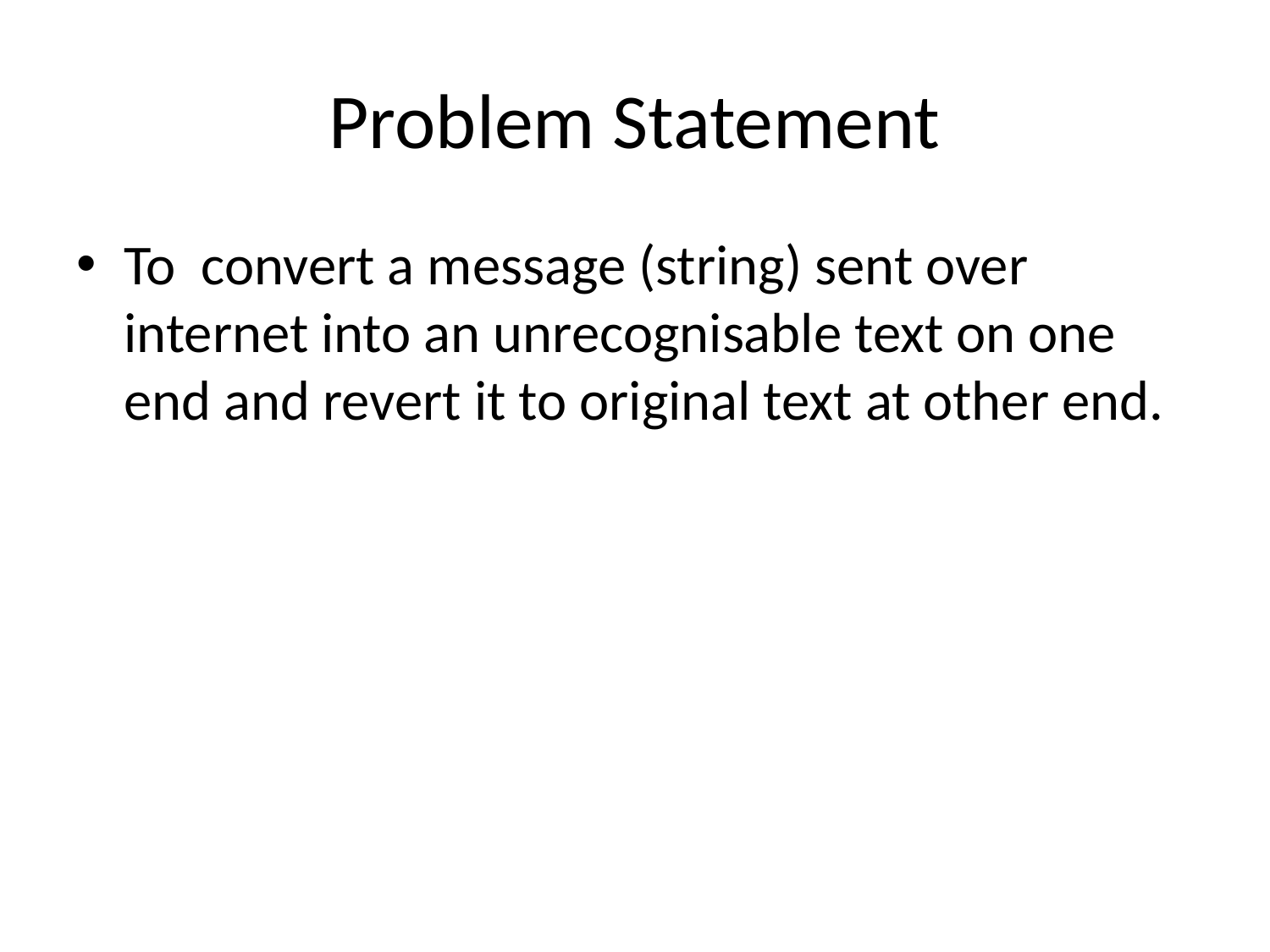

# Problem Statement
To  convert a message (string) sent over internet into an unrecognisable text on one end and revert it to original text at other end.